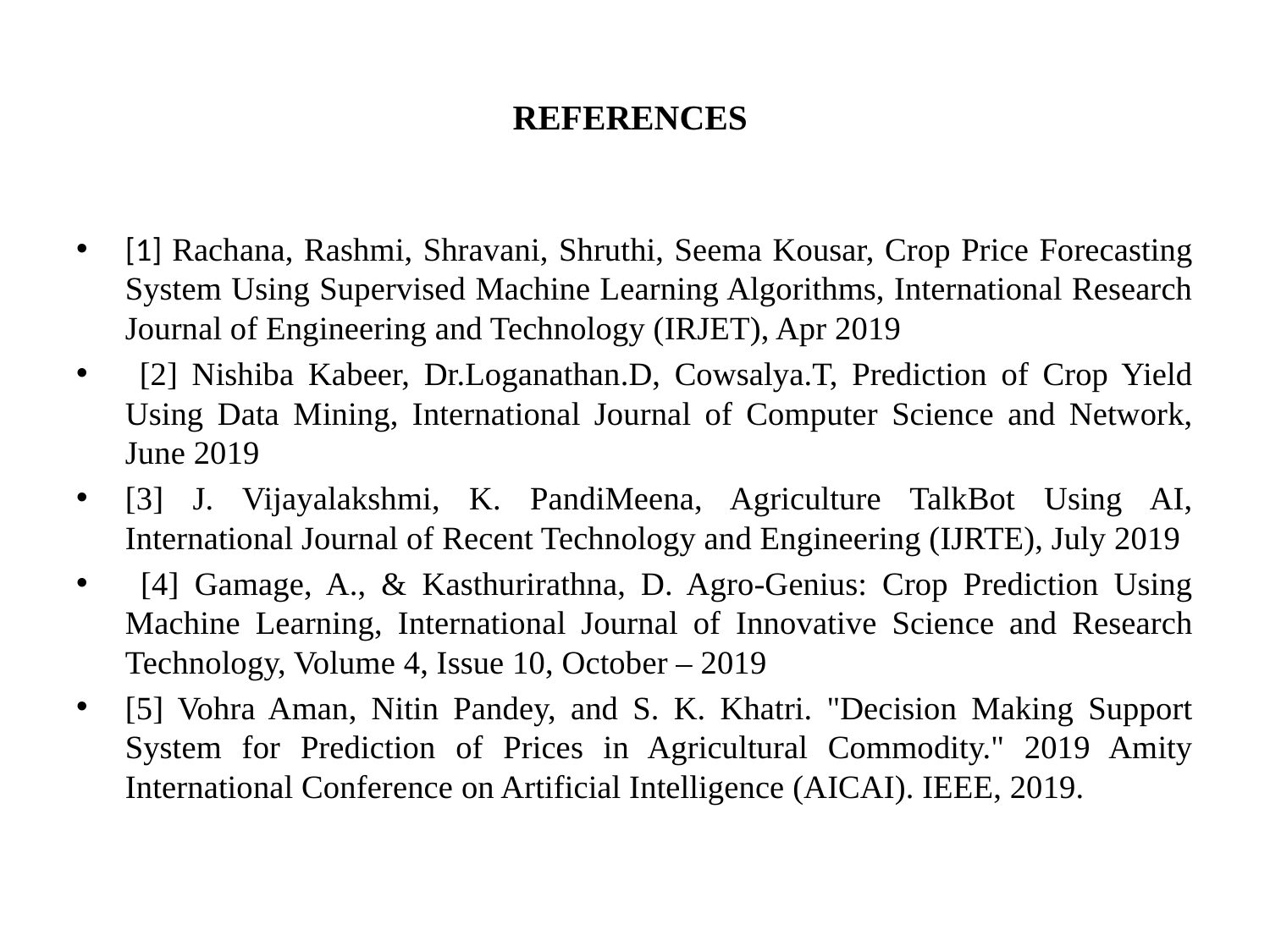

# REFERENCES
[1] Rachana, Rashmi, Shravani, Shruthi, Seema Kousar, Crop Price Forecasting System Using Supervised Machine Learning Algorithms, International Research Journal of Engineering and Technology (IRJET), Apr 2019
 [2] Nishiba Kabeer, Dr.Loganathan.D, Cowsalya.T, Prediction of Crop Yield Using Data Mining, International Journal of Computer Science and Network, June 2019
[3] J. Vijayalakshmi, K. PandiMeena, Agriculture TalkBot Using AI, International Journal of Recent Technology and Engineering (IJRTE), July 2019
 [4] Gamage, A., & Kasthurirathna, D. Agro-Genius: Crop Prediction Using Machine Learning, International Journal of Innovative Science and Research Technology, Volume 4, Issue 10, October – 2019
[5] Vohra Aman, Nitin Pandey, and S. K. Khatri. "Decision Making Support System for Prediction of Prices in Agricultural Commodity." 2019 Amity International Conference on Artificial Intelligence (AICAI). IEEE, 2019.